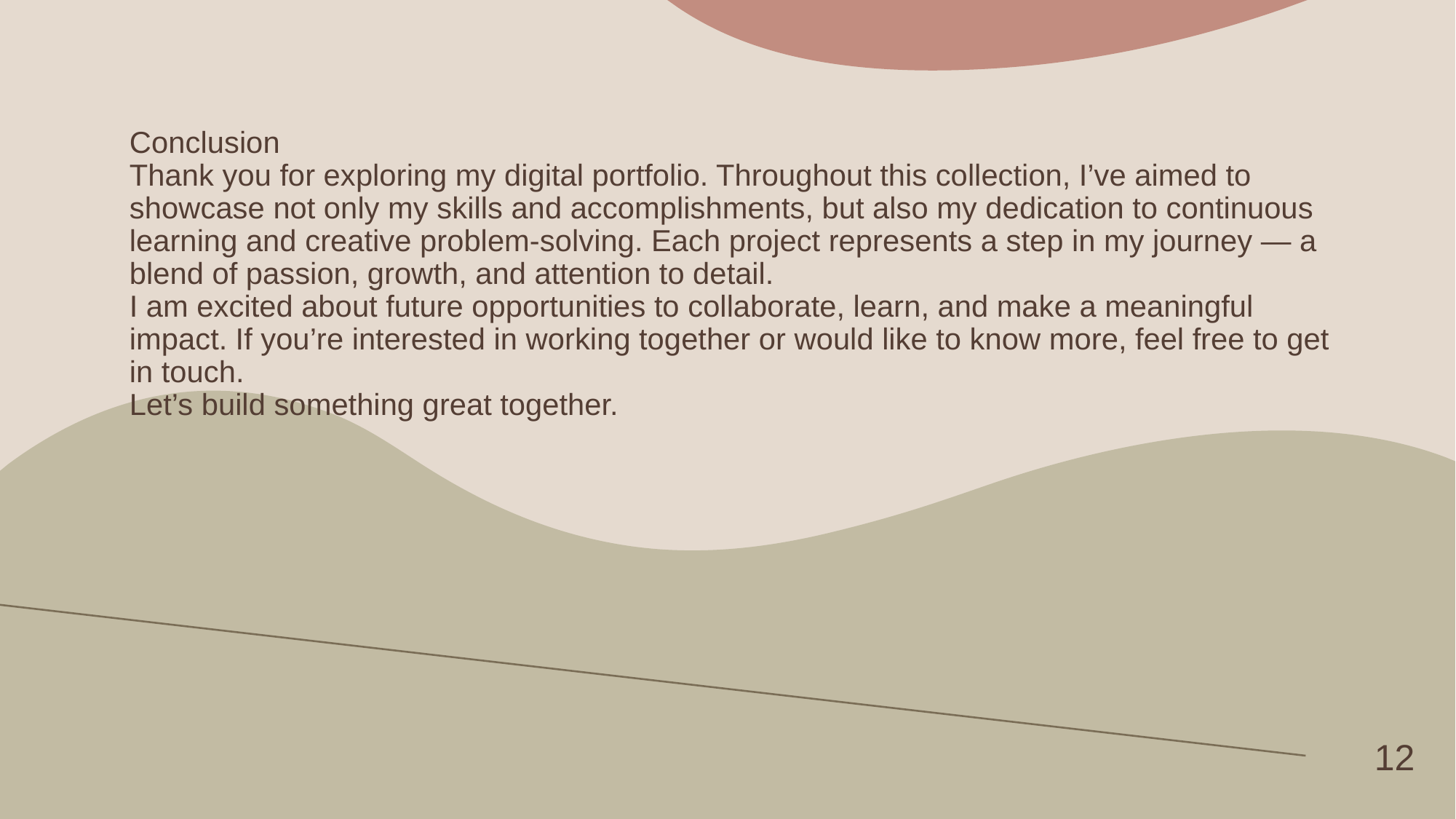

| IMPACT FACTOR | MEASUREMENT | TARGET | ACHIEVED |
| --- | --- | --- | --- |
| Audience interaction | Percentage (%) | 85 | 88 |
| Knowledge retention | Percentage (%) | 75 | 80 |
| Post-presentation surveys | Average rating | 4.2 | 4.5 |
| Referral rate | Percentage (%) | 10 | 12 |
| Collaboration opportunities | # of opportunities | 8 | 10 |
# Conclusion Thank you for exploring my digital portfolio. Throughout this collection, I’ve aimed to showcase not only my skills and accomplishments, but also my dedication to continuous learning and creative problem-solving. Each project represents a step in my journey — a blend of passion, growth, and attention to detail. I am excited about future opportunities to collaborate, learn, and make a meaningful impact. If you’re interested in working together or would like to know more, feel free to get in touch. Let’s build something great together.
12